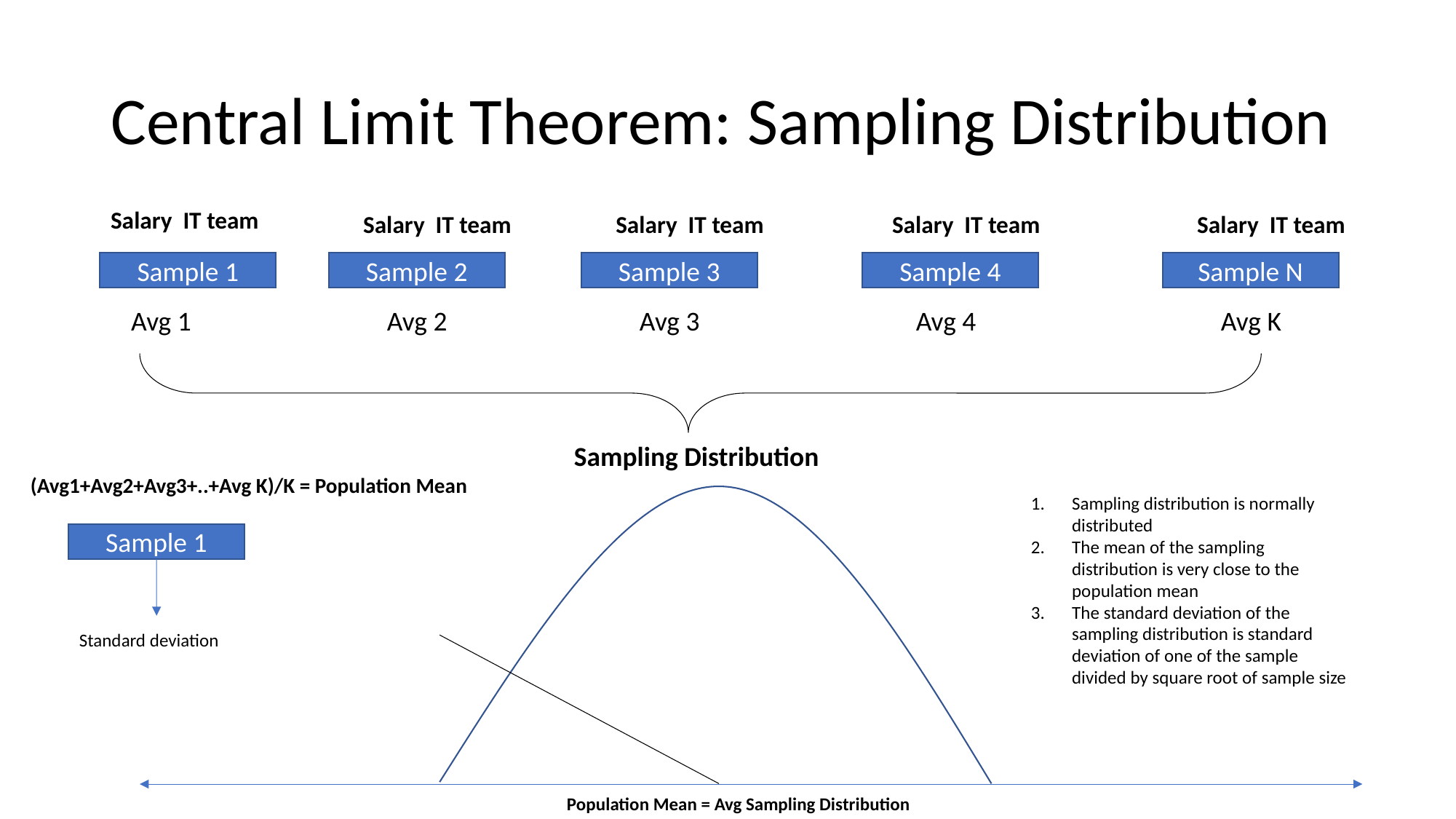

# Central Limit Theorem: Sampling Distribution
Salary  IT team
Salary  IT team
Salary  IT team
Salary  IT team
Salary  IT team
Sample N
Sample 1
Sample 2
Sample 3
Sample 4
Avg 1
Avg 2
Avg 3
Avg 4
Avg K
Sampling Distribution
(Avg1+Avg2+Avg3+..+Avg K)/K = Population Mean

Sampling distribution is normally distributed
The mean of the sampling distribution is very close to the population mean
The standard deviation of the sampling distribution is standard deviation of one of the sample divided by square root of sample size
Sample 1
Standard deviation
Population Mean = Avg Sampling Distribution